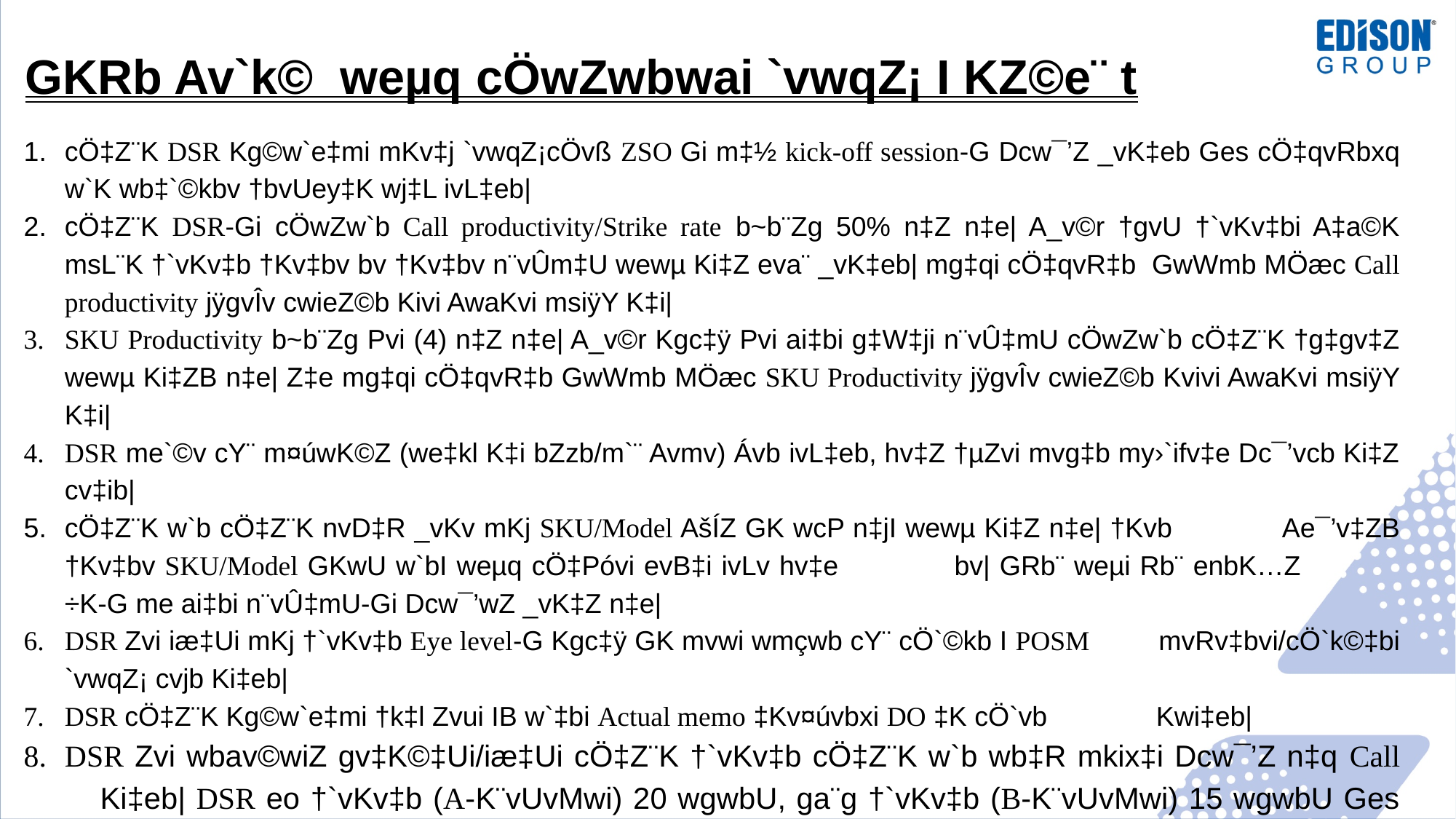

GKRb Av`k©  weµq cÖwZwbwai `vwqZ¡ I KZ©e¨ t

cÖ‡Z¨K DSR Kg©w`e‡mi mKv‡j `vwqZ¡cÖvß ZSO Gi m‡½ kick-off session-G Dcw¯’Z _vK‡eb Ges cÖ‡qvRbxq w`K wb‡`©kbv †bvUey‡K wj‡L ivL‡eb|
cÖ‡Z¨K DSR-Gi cÖwZw`b Call productivity/Strike rate b~b¨Zg 50% n‡Z n‡e| A_v©r †gvU †`vKv‡bi A‡a©K msL¨K †`vKv‡b †Kv‡bv bv †Kv‡bv n¨vÛm‡U wewµ Ki‡Z eva¨ _vK‡eb| mg‡qi cÖ‡qvR‡b  GwWmb MÖæc Call productivity jÿgvÎv cwieZ©b Kivi AwaKvi msiÿY K‡i|
SKU Productivity b~b¨Zg Pvi (4) n‡Z n‡e| A_v©r Kgc‡ÿ Pvi ai‡bi g‡W‡ji n¨vÛ‡mU cÖwZw`b cÖ‡Z¨K †g‡gv‡Z wewµ Ki‡ZB n‡e| Z‡e mg‡qi cÖ‡qvR‡b GwWmb MÖæc SKU Productivity jÿgvÎv cwieZ©b Kvivi AwaKvi msiÿY K‡i|
DSR me`©v cY¨ m¤úwK©Z (we‡kl K‡i bZzb/m`¨ Avmv) Ávb ivL‡eb, hv‡Z †µZvi mvg‡b my›`ifv‡e Dc¯’vcb Ki‡Z cv‡ib|
cÖ‡Z¨K w`b cÖ‡Z¨K nvD‡R _vKv mKj SKU/Model AšÍZ GK wcP n‡jI wewµ Ki‡Z n‡e| †Kvb 	Ae¯’v‡ZB †Kv‡bv SKU/Model GKwU w`bI weµq cÖ‡Póvi evB‡i ivLv hv‡e 	bv| GRb¨ weµi Rb¨ enbK…Z 	÷K-G me ai‡bi n¨vÛ‡mU-Gi Dcw¯’wZ _vK‡Z n‡e|
DSR Zvi iæ‡Ui mKj †`vKv‡b Eye level-G Kgc‡ÿ GK mvwi wmçwb cY¨ cÖ`©kb I POSM 	mvRv‡bvi/cÖ`k©‡bi `vwqZ¡ cvjb Ki‡eb|
DSR cÖ‡Z¨K Kg©w`e‡mi †k‡l Zvui IB w`‡bi Actual memo ‡Kv¤úvbxi DO ‡K cÖ`vb 	Kwi‡eb|
DSR Zvi wbav©wiZ gv‡K©‡Ui/iæ‡Ui cÖ‡Z¨K †`vKv‡b cÖ‡Z¨K w`b wb‡R mkix‡i Dcw¯’Z n‡q Call 	Ki‡eb| DSR eo †`vKv‡b (A-K¨vUvMwi) 20 wgwbU, ga¨g †`vKv‡b (B-K¨vUvMwi) 15 wgwbU Ges 	ÿz`ª †`vK‡b (C-K¨vUvMwi )10 wgwbU K‡i mgq w`‡eb|